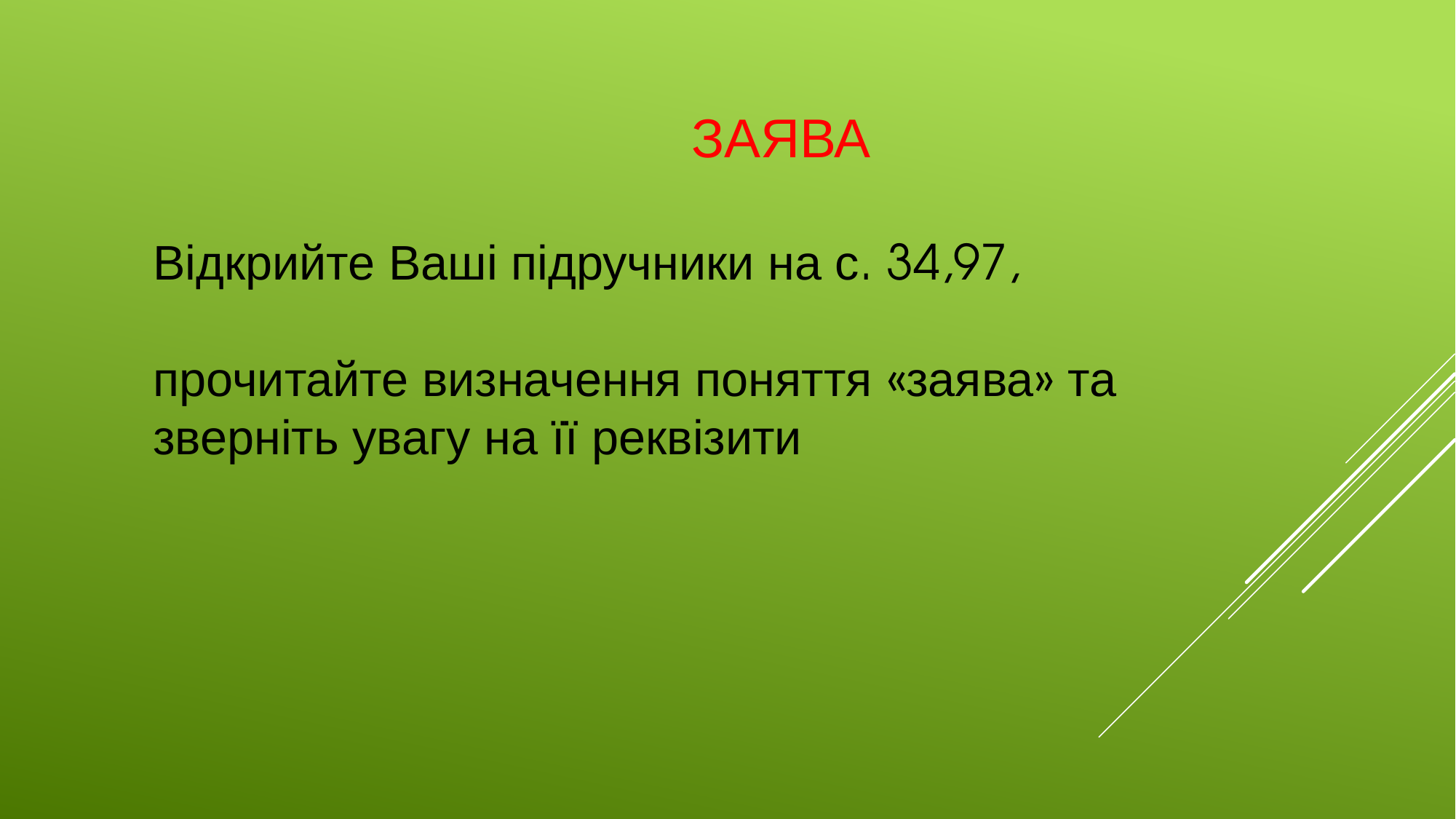

# ЗАЯВА
Відкрийте Ваші підручники на с. 34,97,

прочитайте визначення поняття «заява» та зверніть увагу на її реквізити